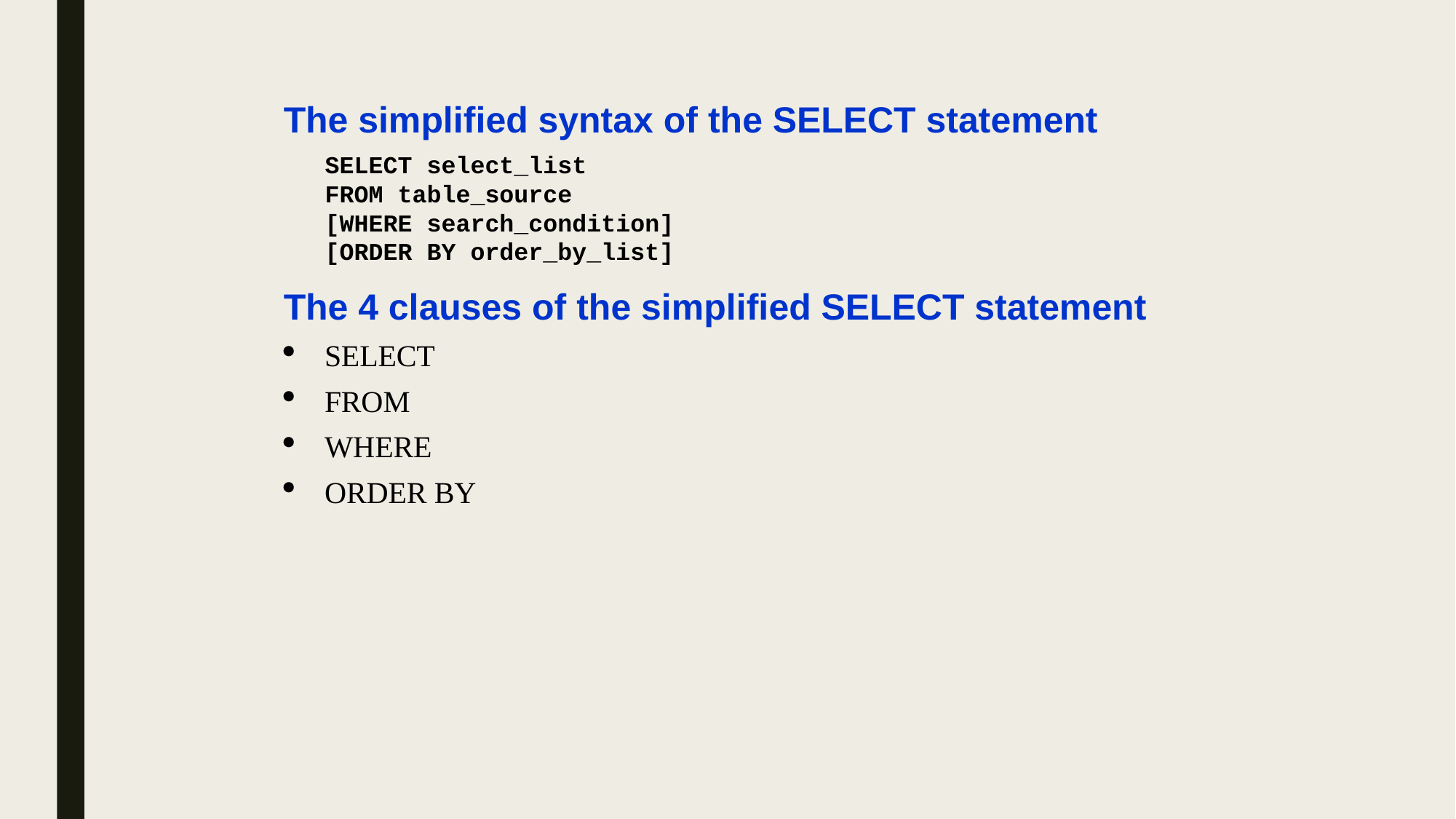

The simplified syntax of the SELECT statement
SELECT select_list
FROM table_source
[WHERE search_condition]
[ORDER BY order_by_list]
The 4 clauses of the simplified SELECT statement
SELECT
FROM
WHERE
ORDER BY